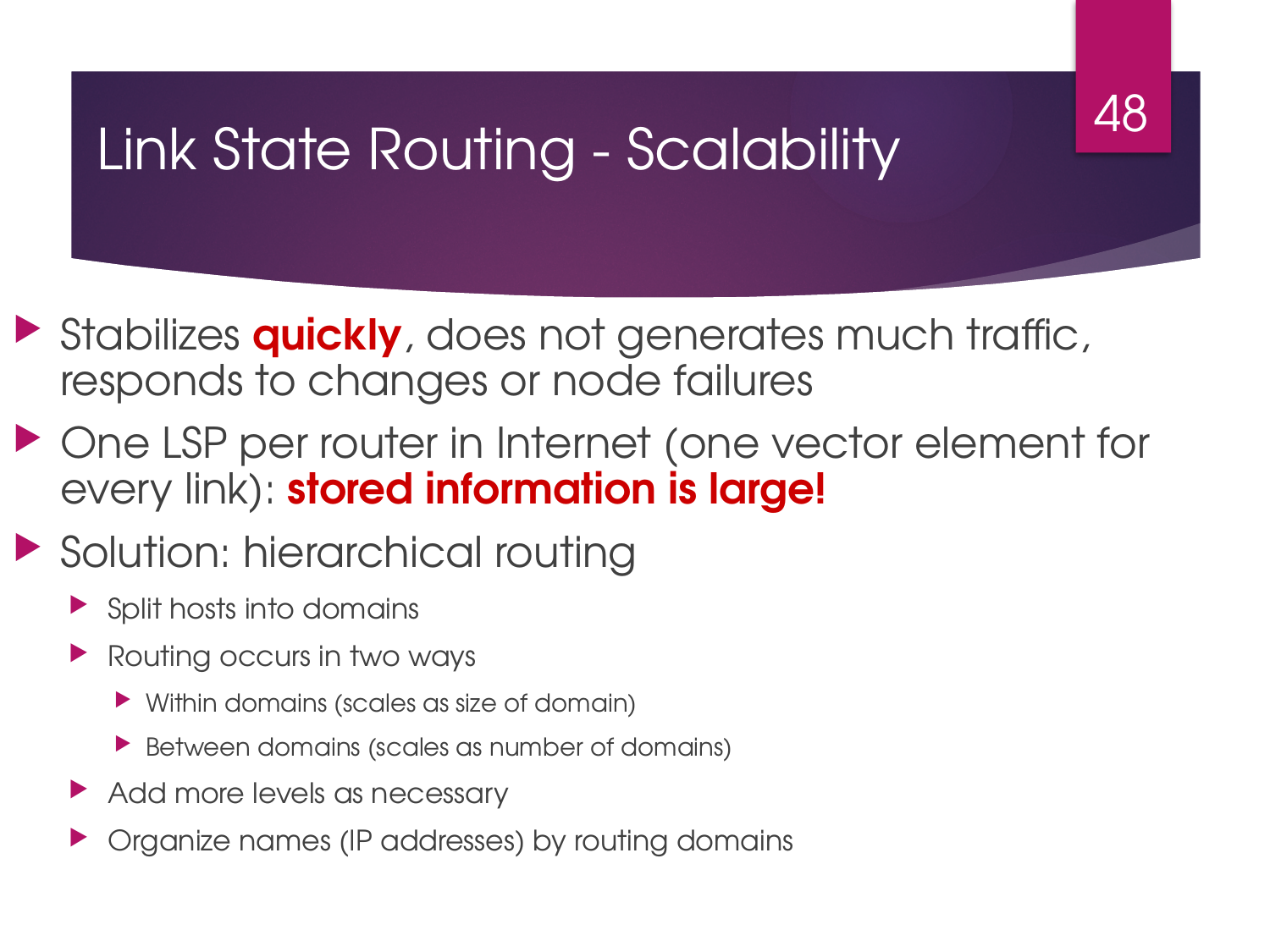

48
# Link State Routing - Scalability
Stabilizes quickly, does not generates much traffic, responds to changes or node failures
One LSP per router in Internet (one vector element for every link): stored information is large!
Solution: hierarchical routing
Split hosts into domains
Routing occurs in two ways
Within domains (scales as size of domain)
Between domains (scales as number of domains)
Add more levels as necessary
Organize names (IP addresses) by routing domains